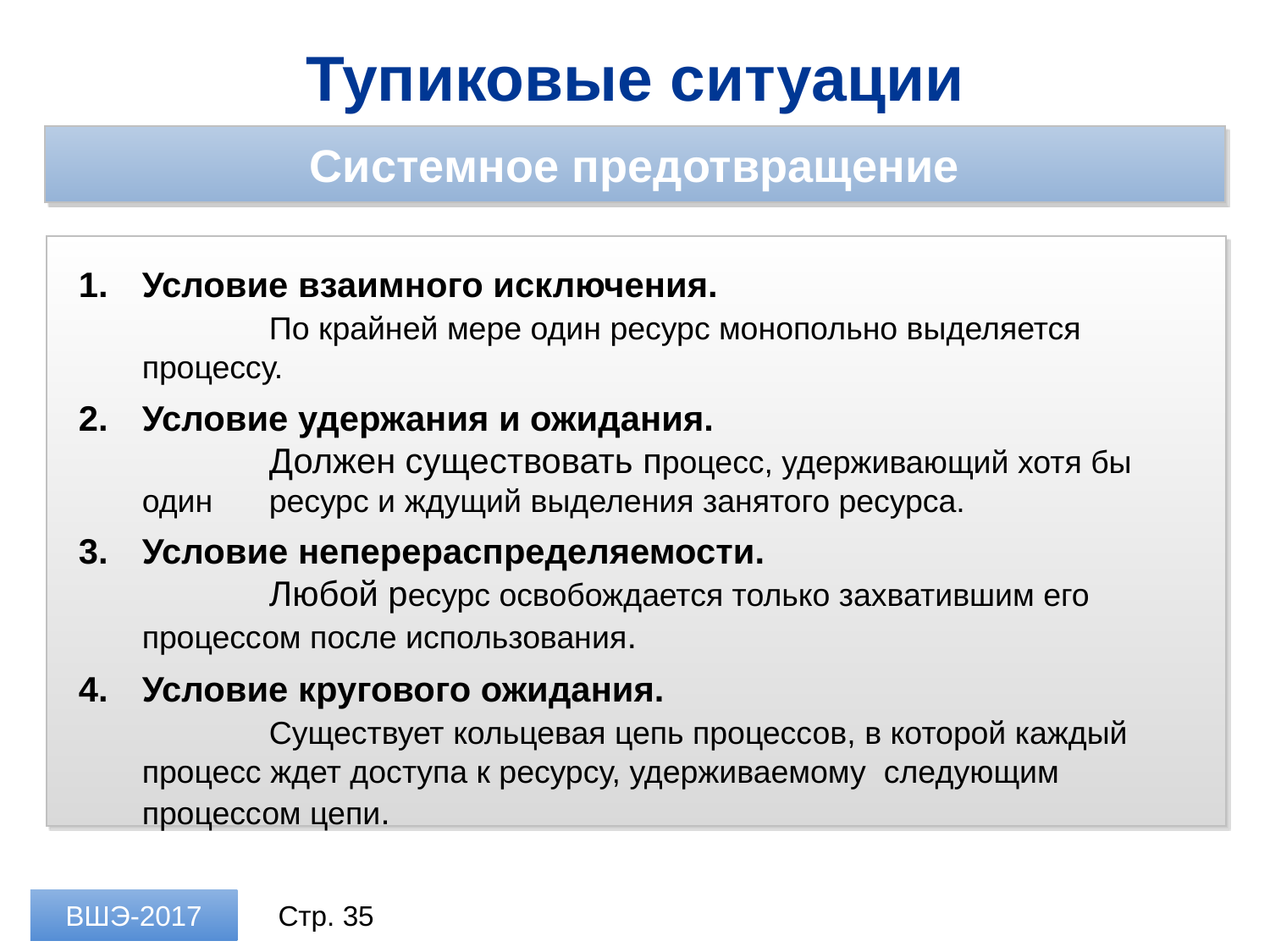

Тупиковые ситуации
Системное предотвращение

Условие взаимного исключения.
	По крайней мере один ресурс монопольно выделяется процессу.
Условие удержания и ожидания.
	Должен существовать процесс, удерживающий хотя бы один 	ресурс и ждущий выделения занятого ресурса.
Условие неперераспределяемости.
	Любой ресурс освобождается только захватившим его 	процессом после использования.
Условие кругового ожидания.
	Существует кольцевая цепь процессов, в которой каждый 	процесс ждет доступа к ресурсу, удерживаемому  следующим 	процессом цепи.
ВШЭ-2017
Стр. 35